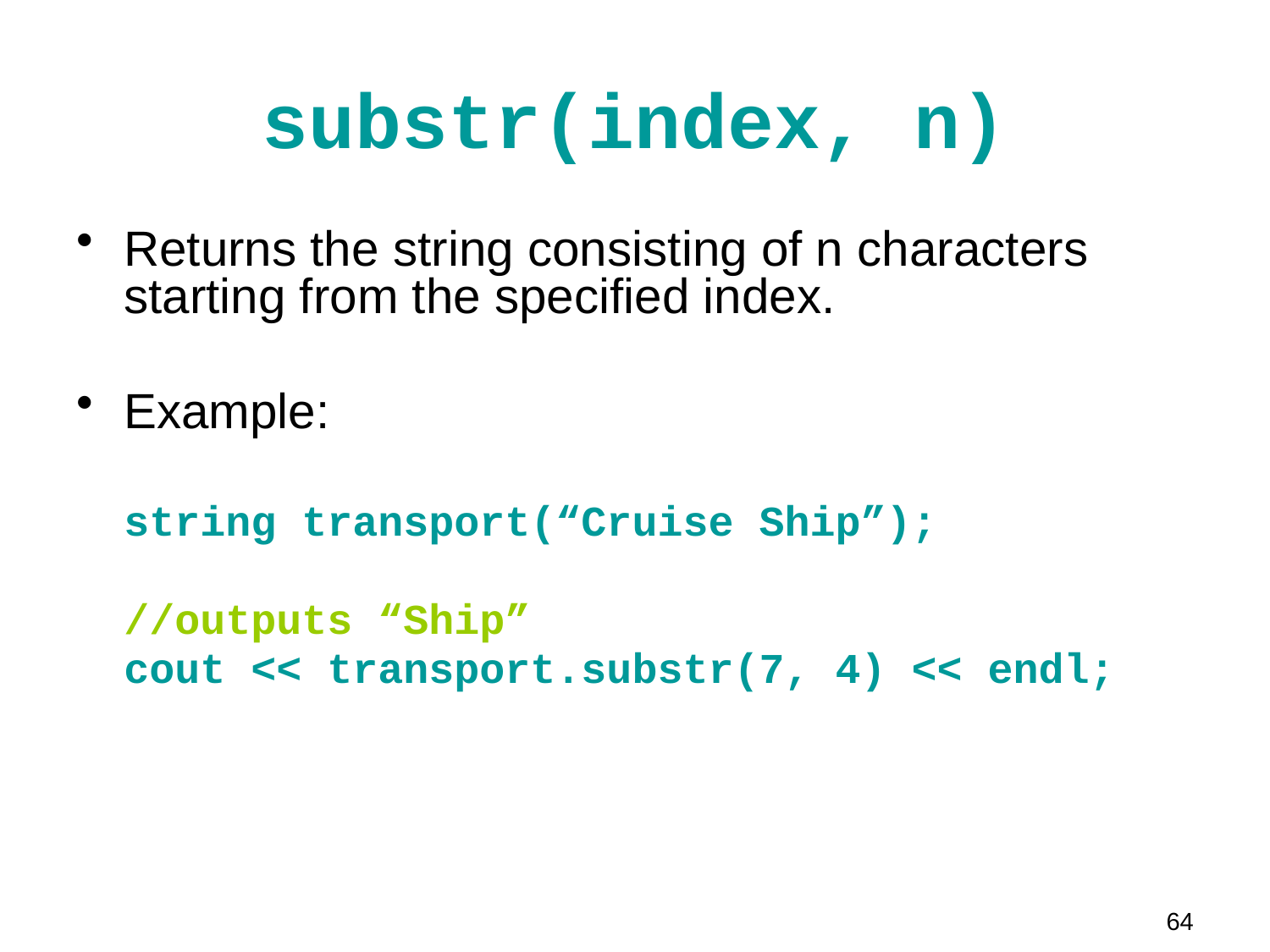

# substr(index, n)
Returns the string consisting of n characters starting from the specified index.

Example:

	string transport(“Cruise Ship”);

	//outputs “Ship”
	cout << transport.substr(7, 4) << endl;
64